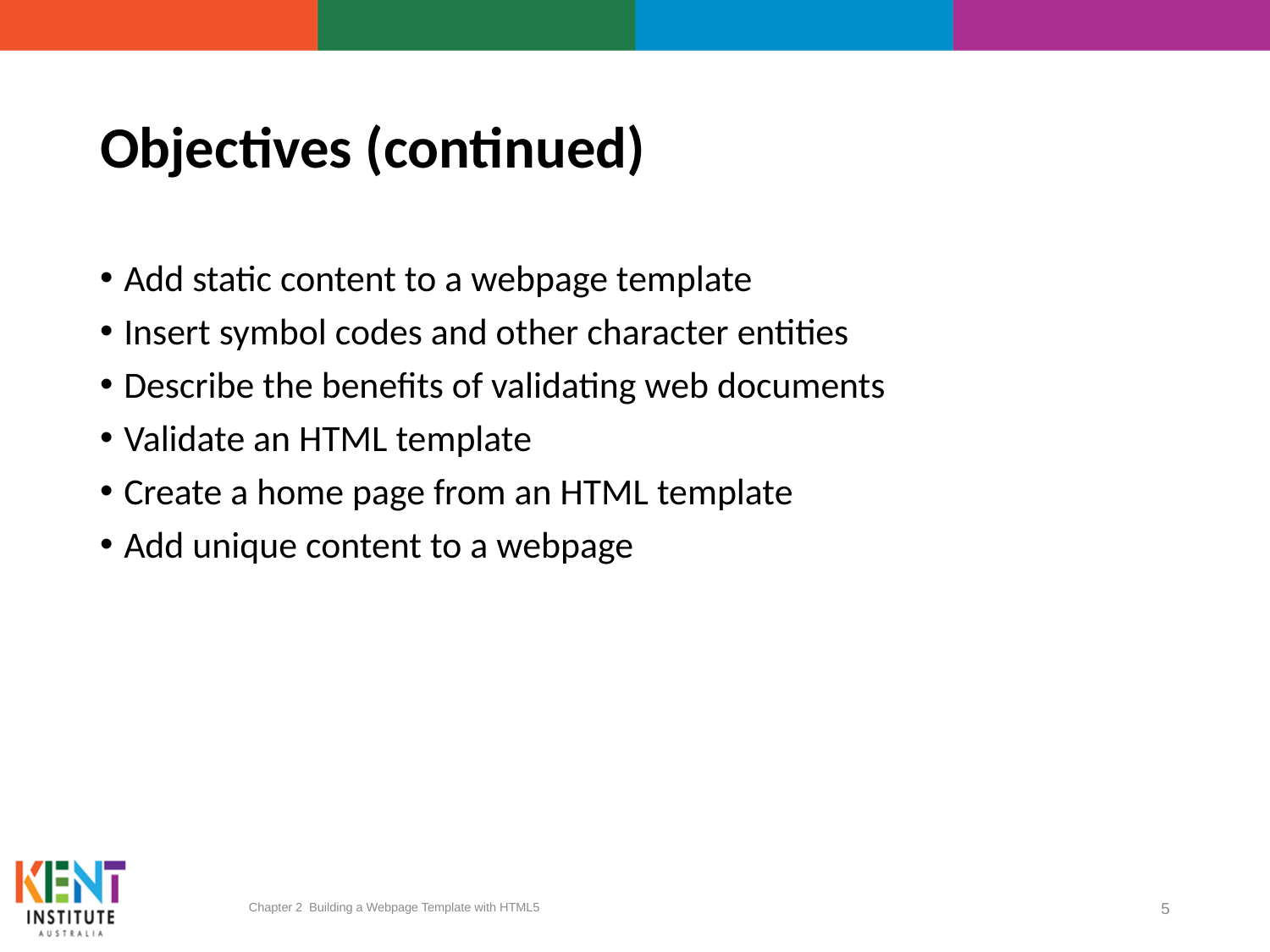

# Objectives (continued)
Add static content to a webpage template
Insert symbol codes and other character entities
Describe the benefits of validating web documents
Validate an HTML template
Create a home page from an HTML template
Add unique content to a webpage
Chapter 2  Building a Webpage Template with HTML5